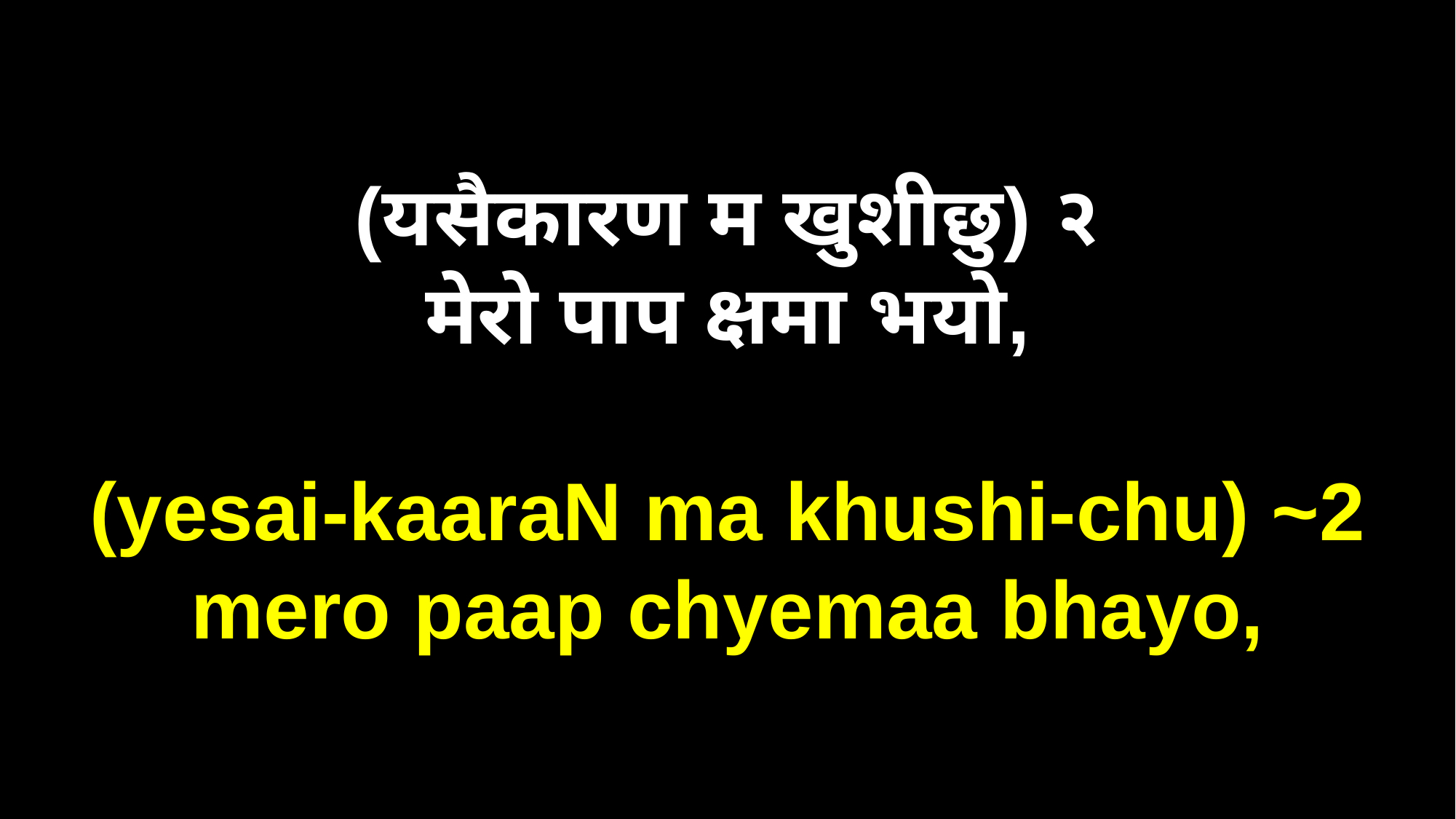

(यसैकारण म खुशीछु) २
मेरो पाप क्षमा भयो,

(yesai-kaaraN ma khushi-chu) ~2
mero paap chyemaa bhayo,